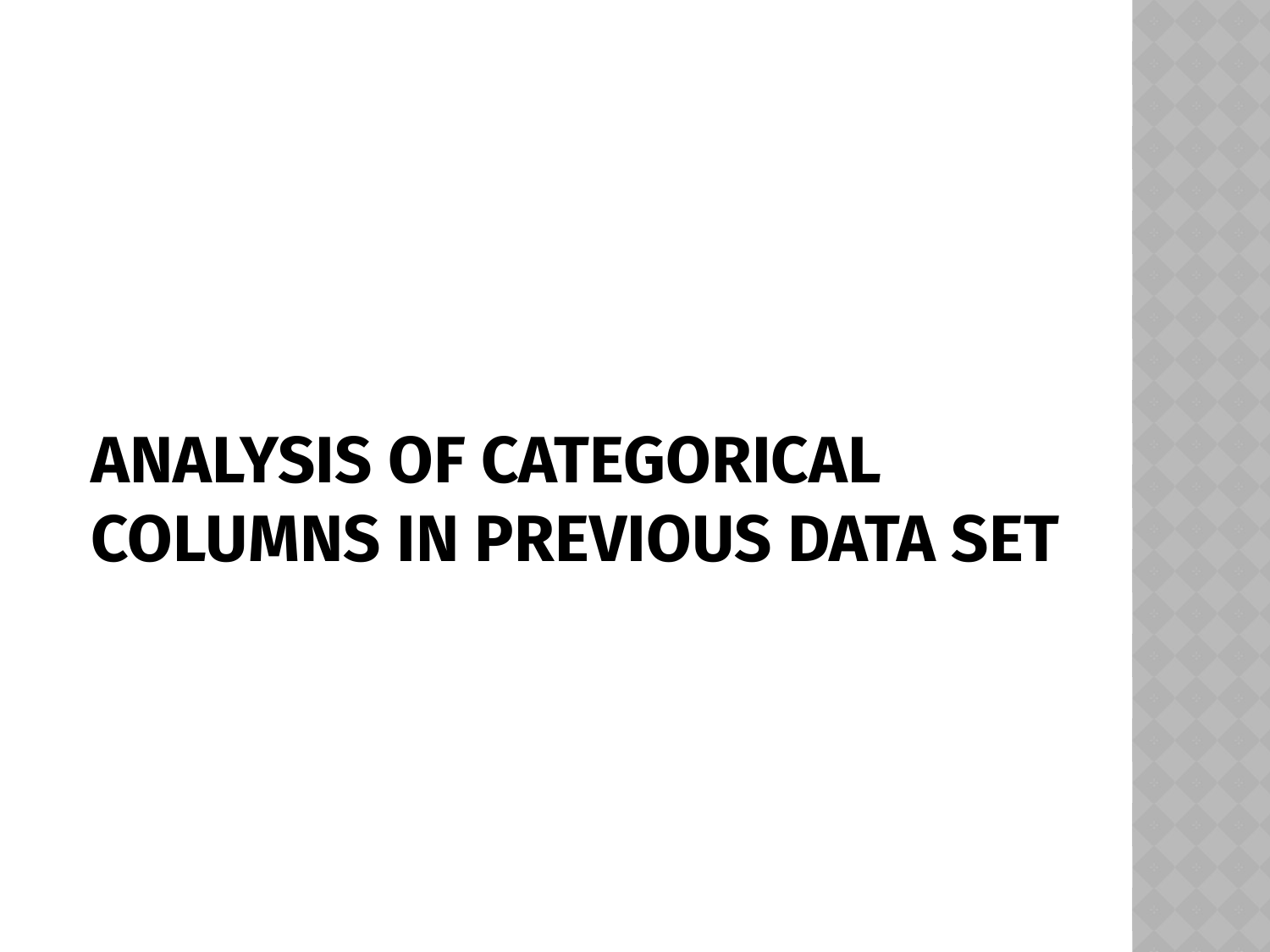

# Analysis of categorical columns in previous data set